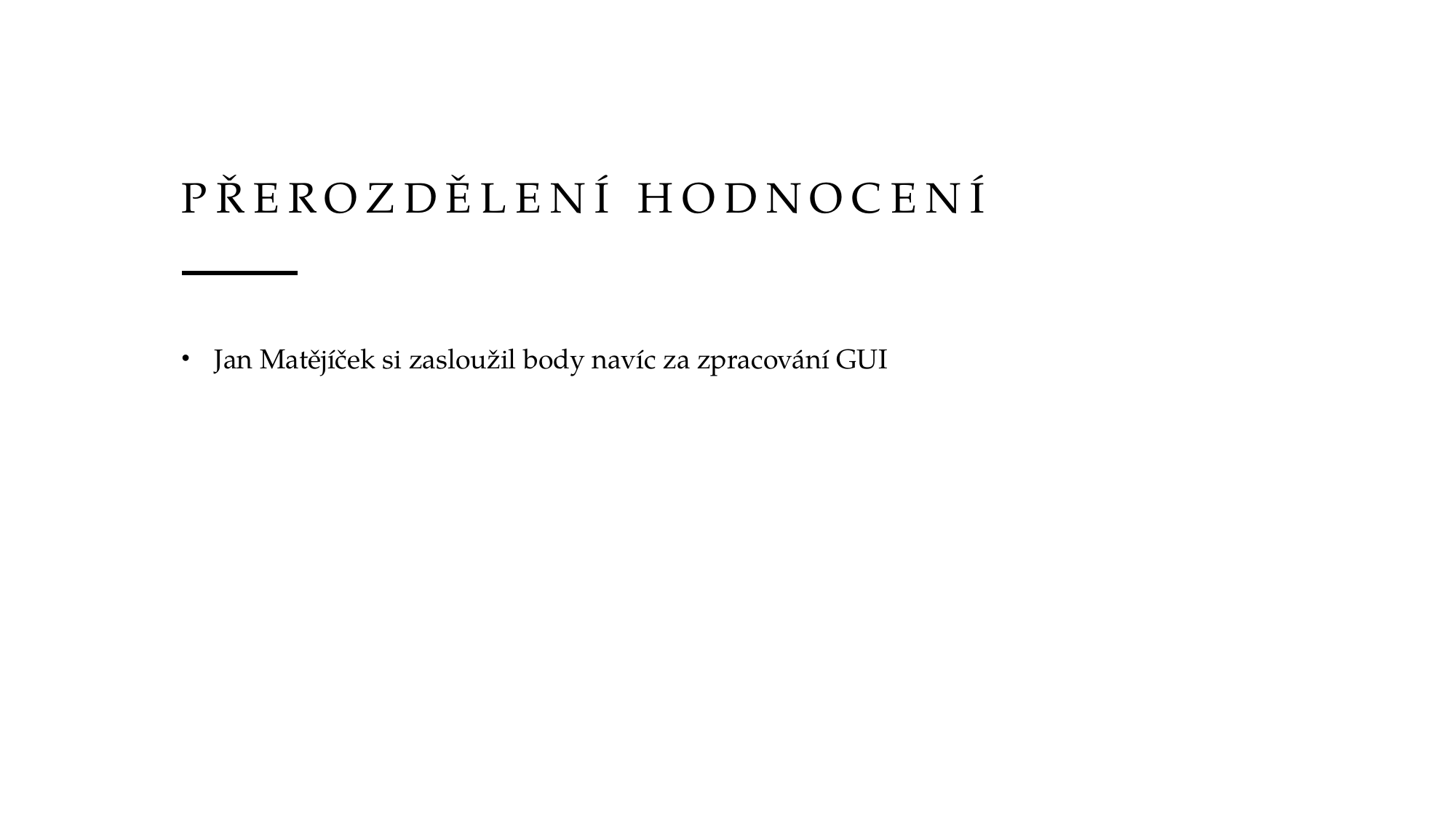

# Přerozdělení hodnocení
Jan Matějíček si zasloužil body navíc za zpracování GUI